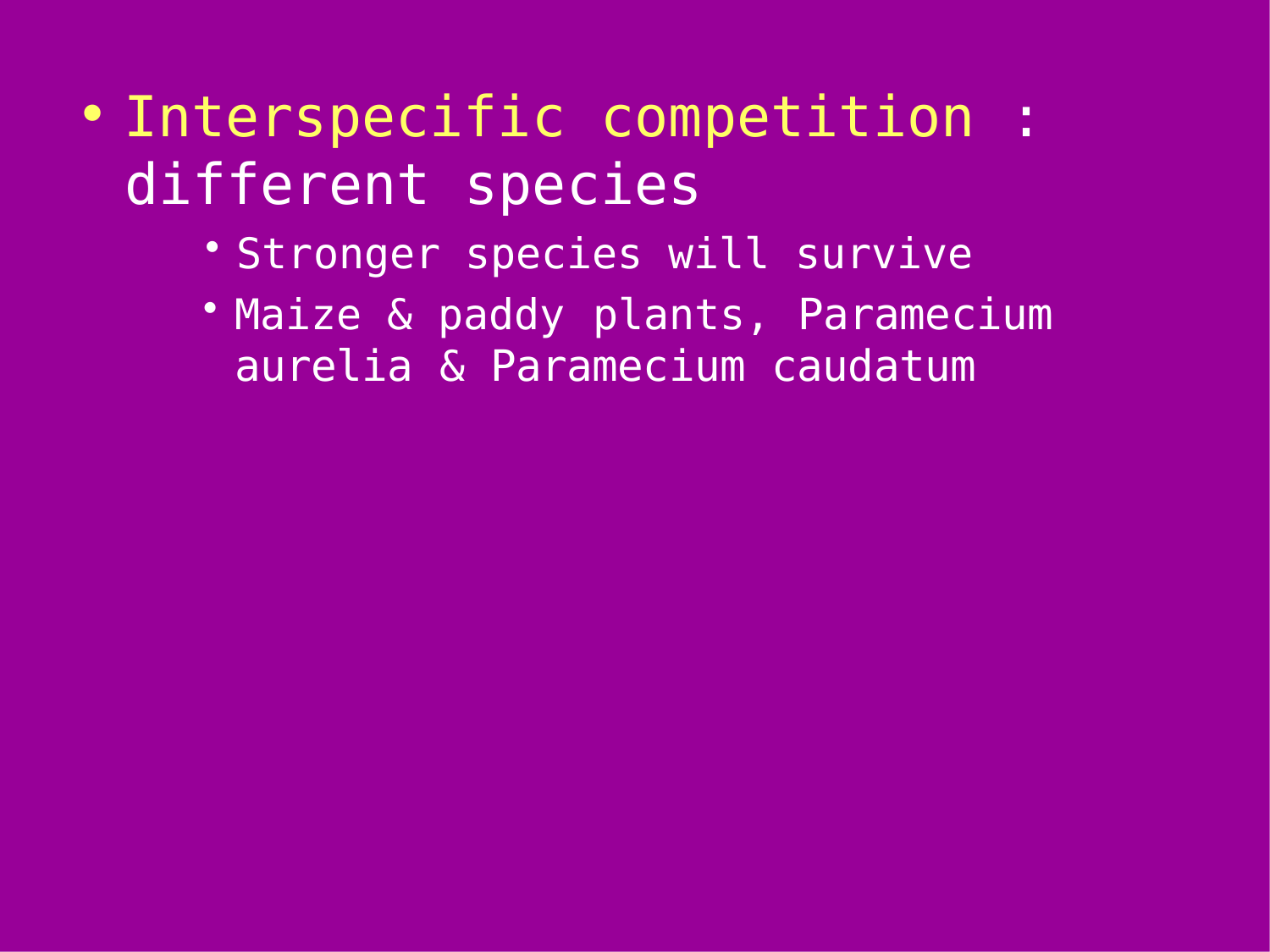

Interspecific competition :
different
Stronger
species
species will survive
Paramecium
Maize & paddy
aurelia
plants,
& Paramecium caudatum